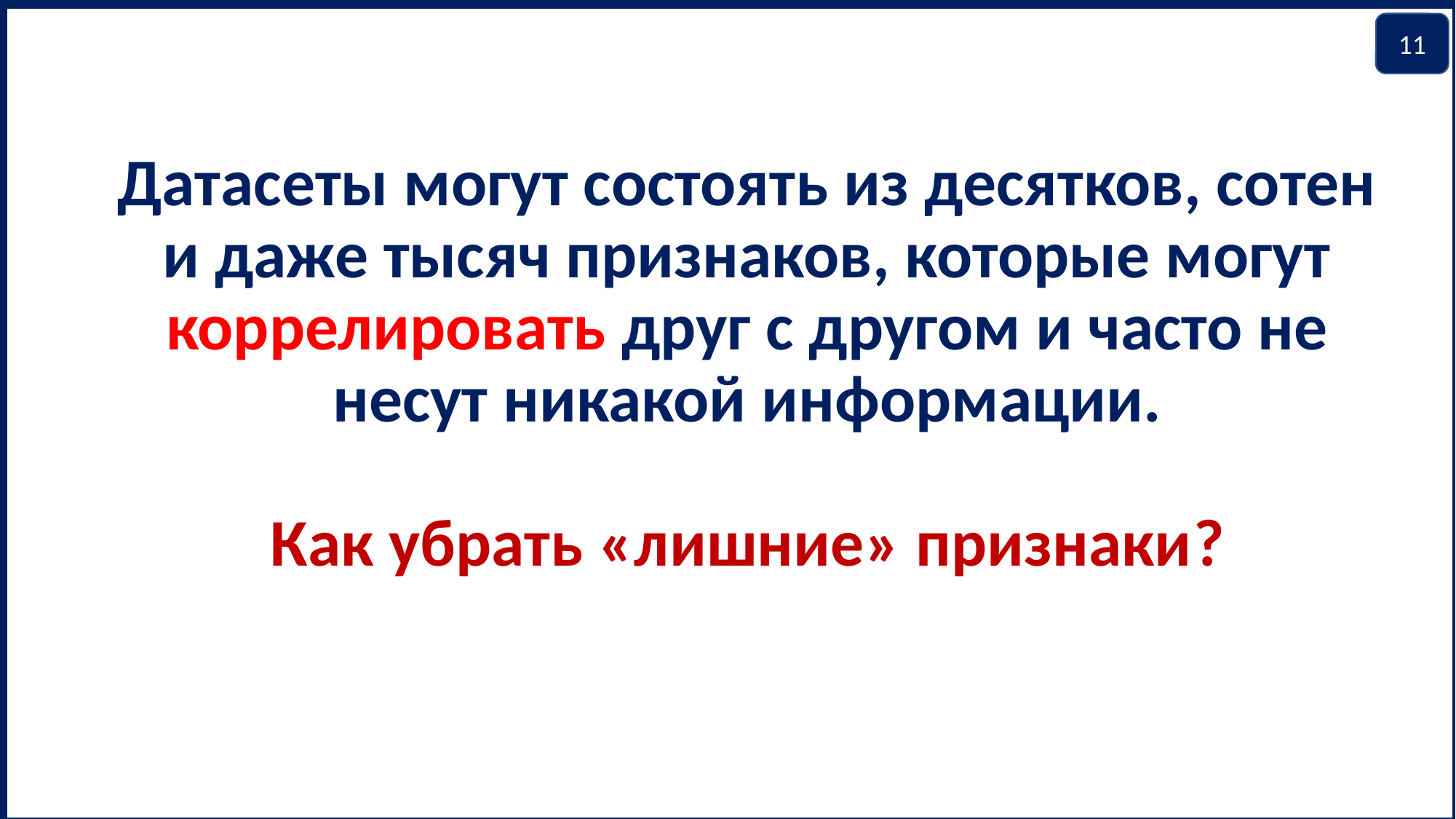

11
# Датасеты могут состоять из десятков, сотен и даже тысяч признаков, которые могут коррелировать друг с другом и часто не несут никакой информации. Как убрать «лишние» признаки?